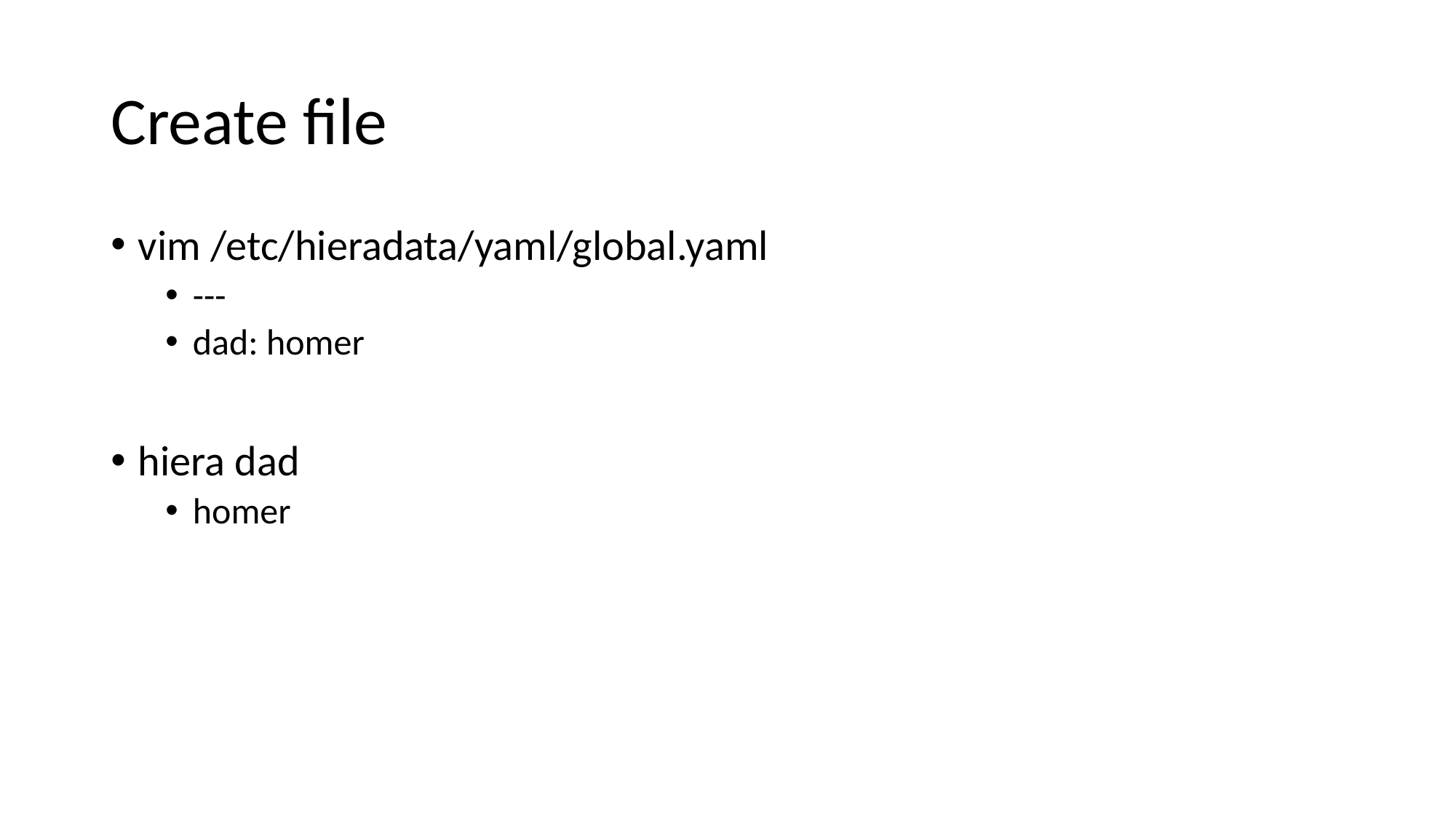

# Create file
vim /etc/hieradata/yaml/global.yaml
---
dad: homer

hiera dad
homer